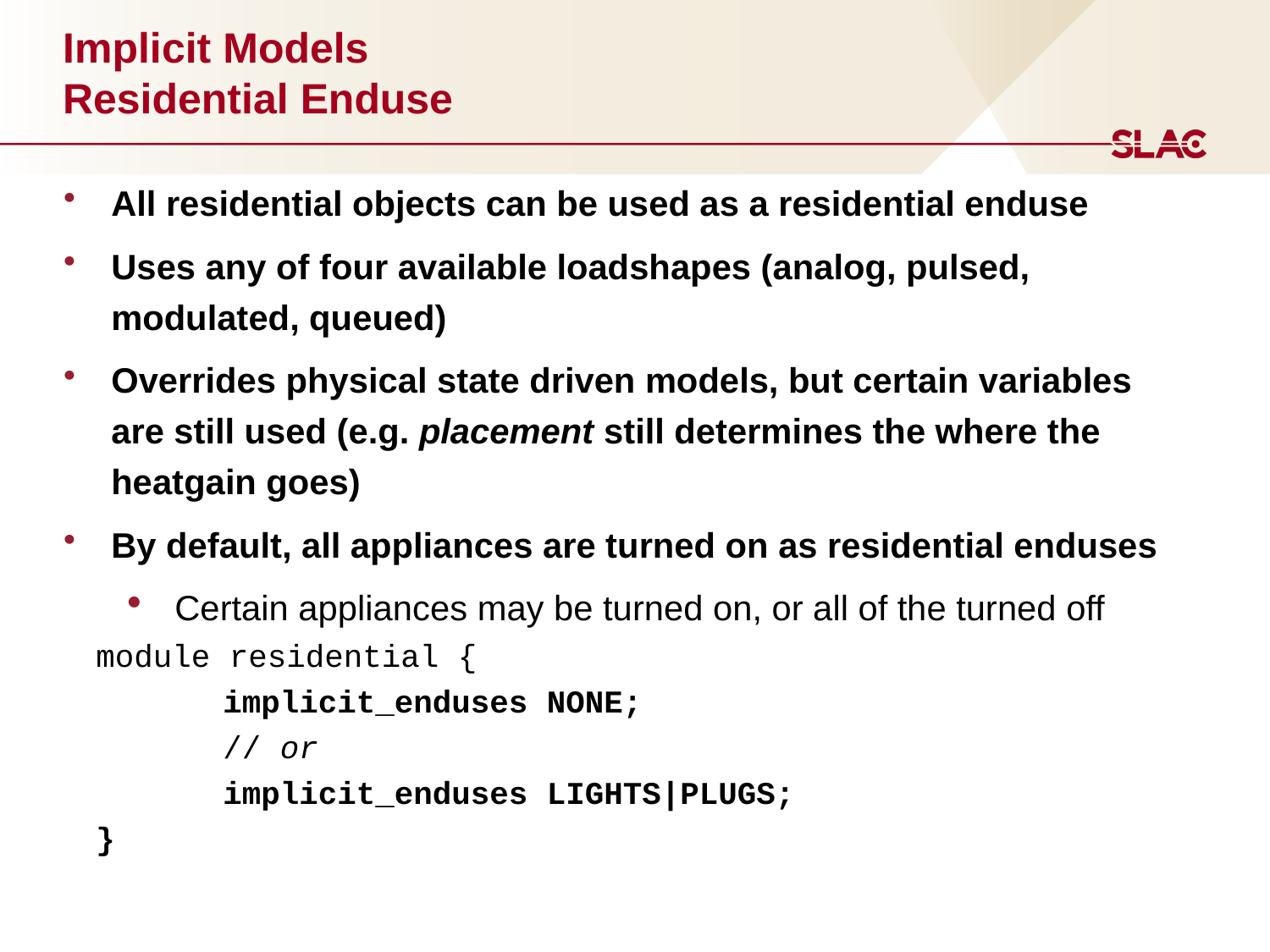

# Implicit Models Residential Enduse
All residential objects can be used as a residential enduse
Uses any of four available loadshapes (analog, pulsed, modulated, queued)
Overrides physical state driven models, but certain variables are still used (e.g. placement still determines the where the heatgain goes)
By default, all appliances are turned on as residential enduses
Certain appliances may be turned on, or all of the turned off
module residential {
	implicit_enduses NONE;
	// or
	implicit_enduses LIGHTS|PLUGS;
}